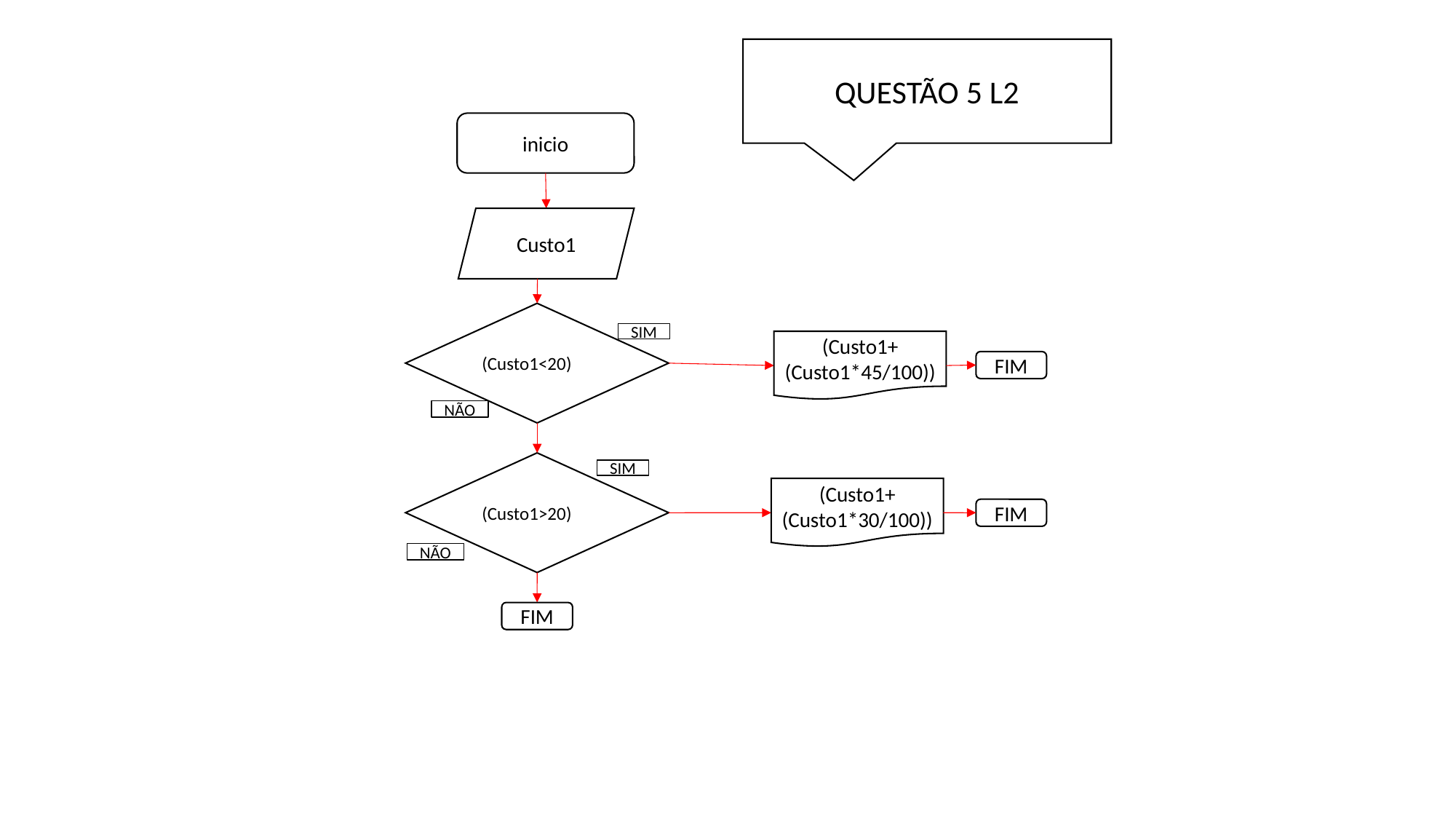

QUESTÃO 5 L2
inicio
Custo1
(Custo1<20)
SIM
(Custo1+(Custo1*45/100))
FIM
NÃO
(Custo1>20)
SIM
(Custo1+(Custo1*30/100))
FIM
NÃO
FIM